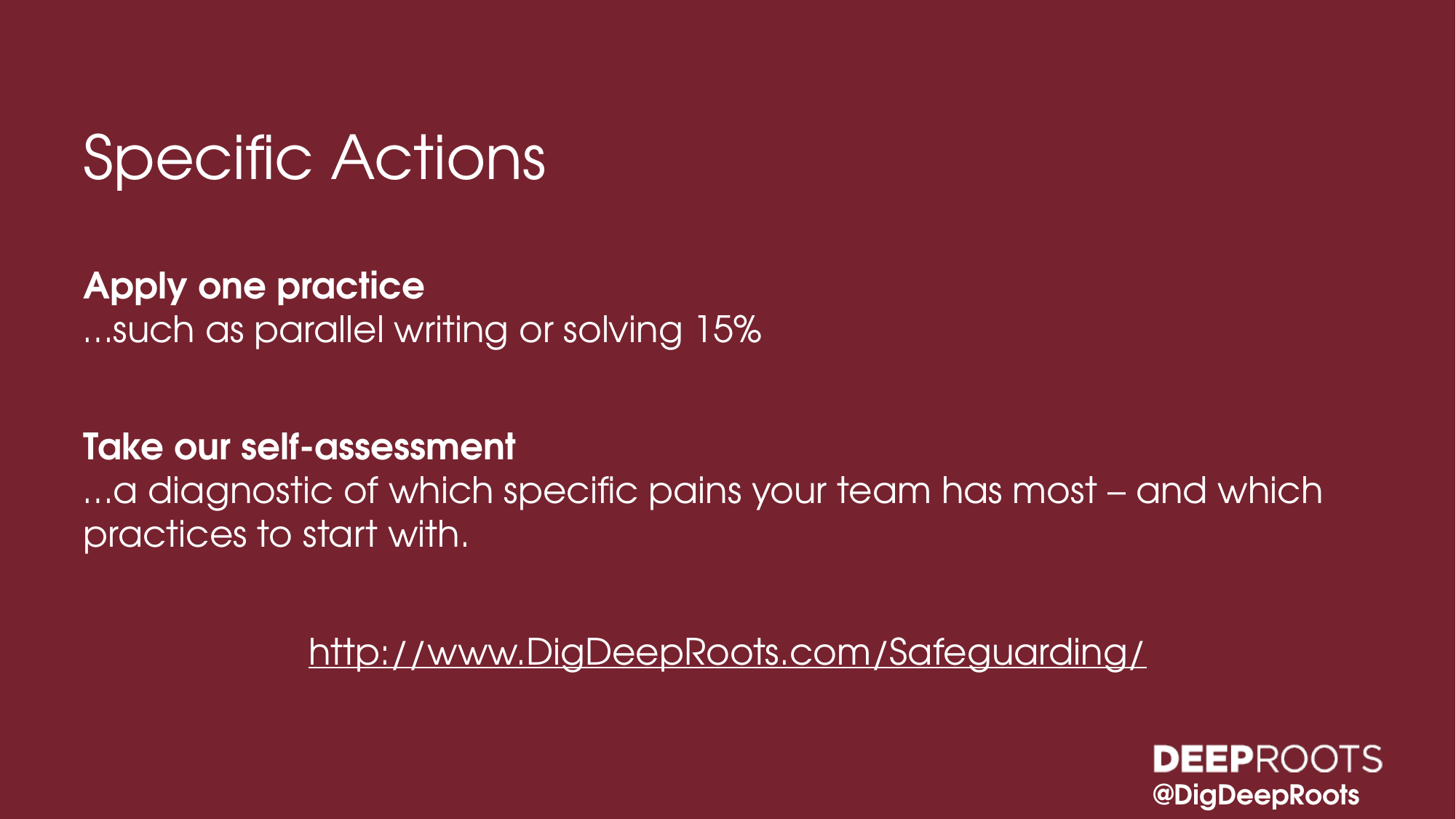

Specific Actions
Apply one practice
…such as parallel writing or solving 15%

Take our self-assessment
…a diagnostic of which specific pains your team has most – and which practices to start with.

http://www.DigDeepRoots.com/Safeguarding/